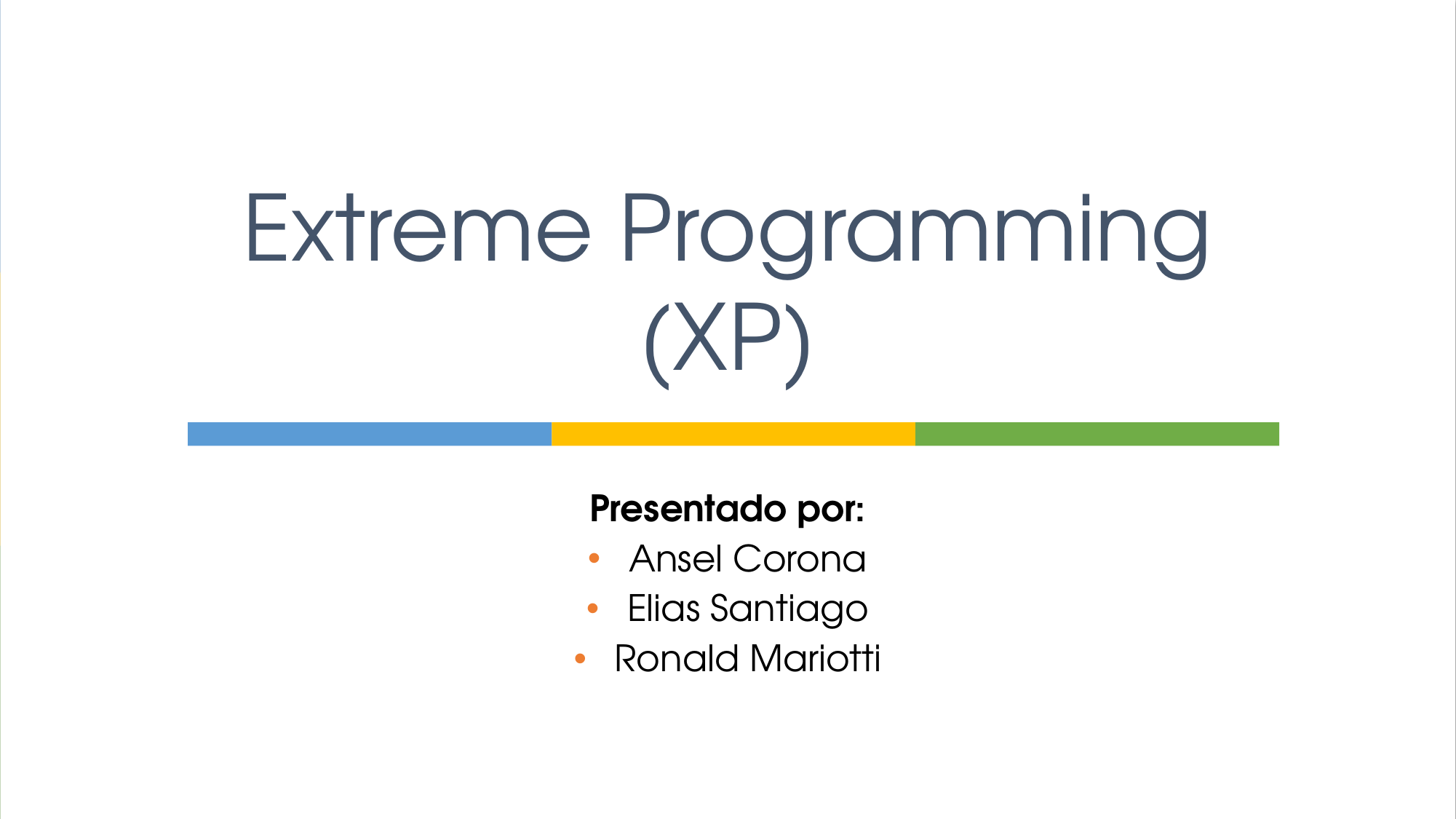

# Extreme Programming (XP)
Presentado por:
Ansel Corona
Elias Santiago
Ronald Mariotti